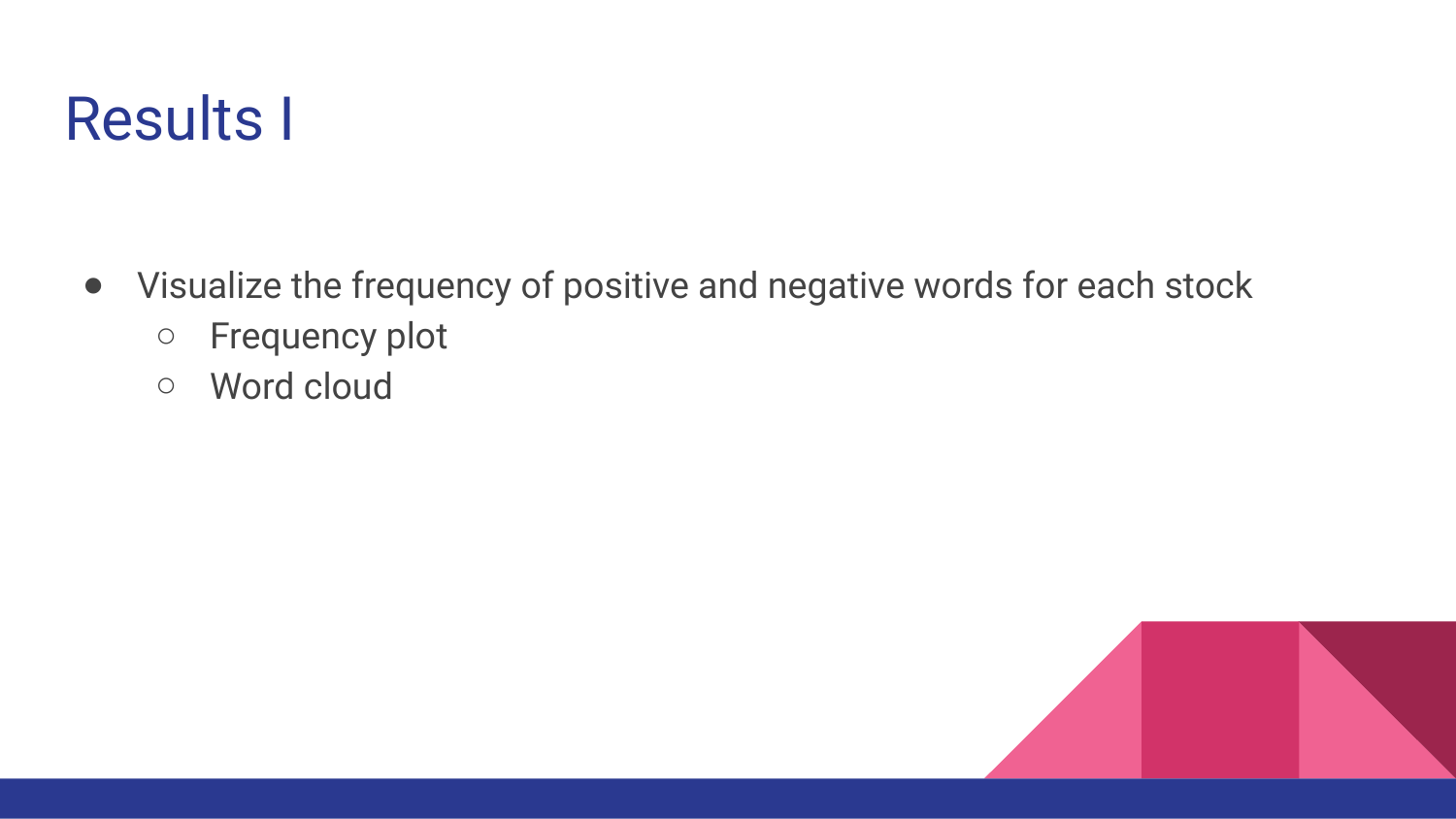

# Results I
Visualize the frequency of positive and negative words for each stock
Frequency plot
Word cloud